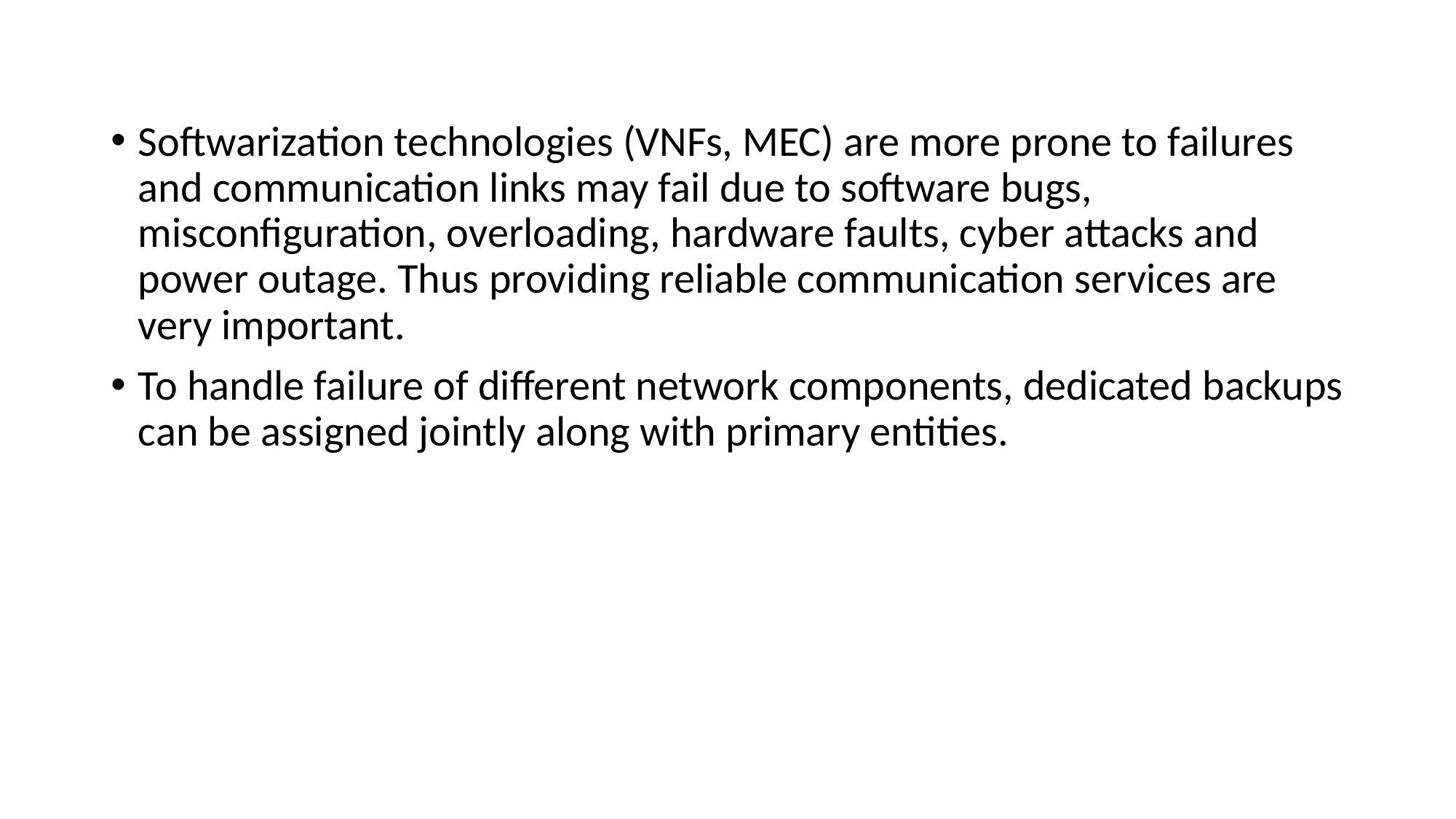

#
Softwarization technologies (VNFs, MEC) are more prone to failures and communication links may fail due to software bugs, misconfiguration, overloading, hardware faults, cyber attacks and power outage. Thus providing reliable communication services are very important.
To handle failure of different network components, dedicated backups can be assigned jointly along with primary entities.